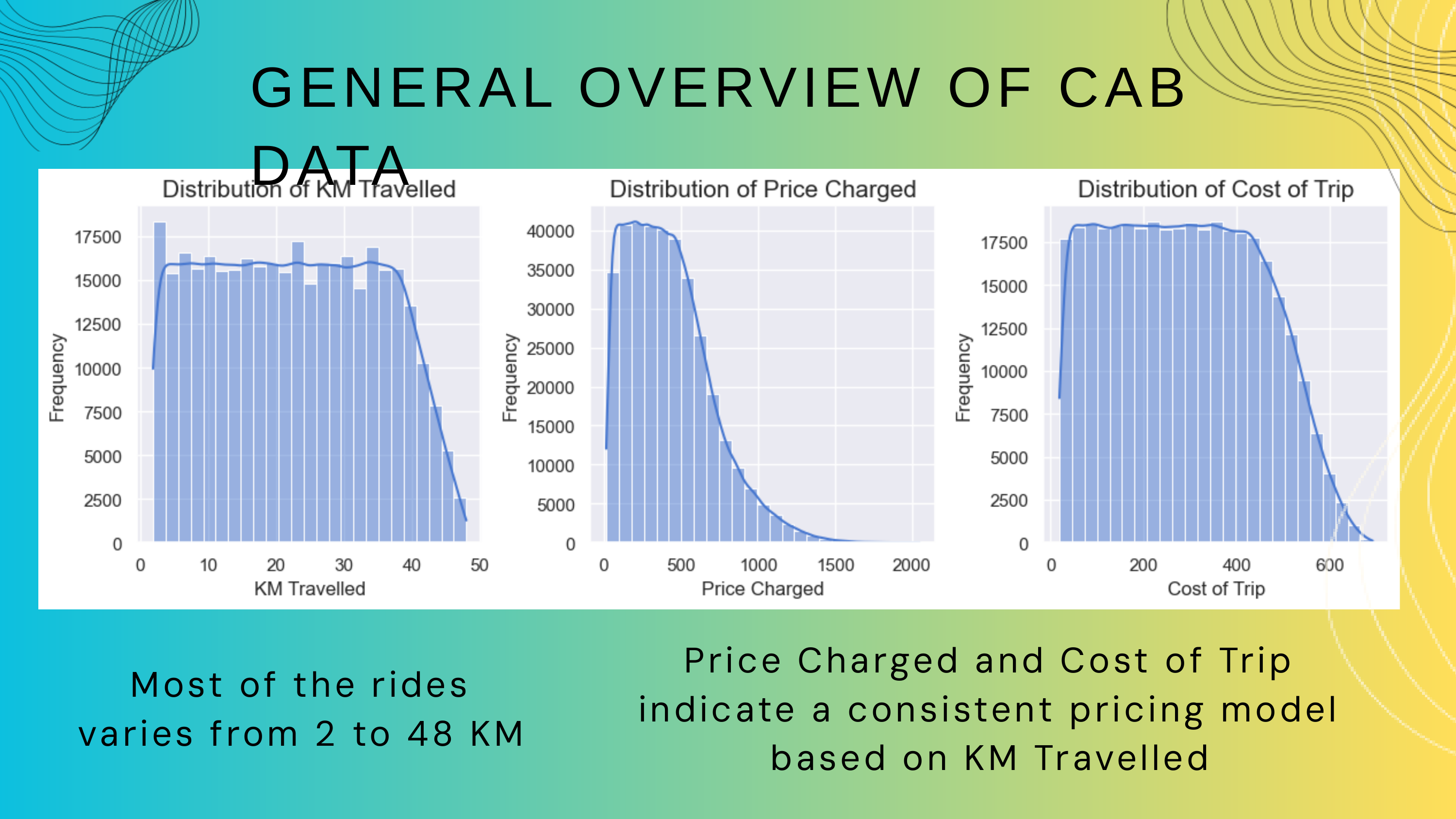

GENERAL OVERVIEW OF CAB DATA

Price Charged and Cost of Trip indicate a consistent pricing model based on KM Travelled
Most of the rides varies from 2 to 48 KM